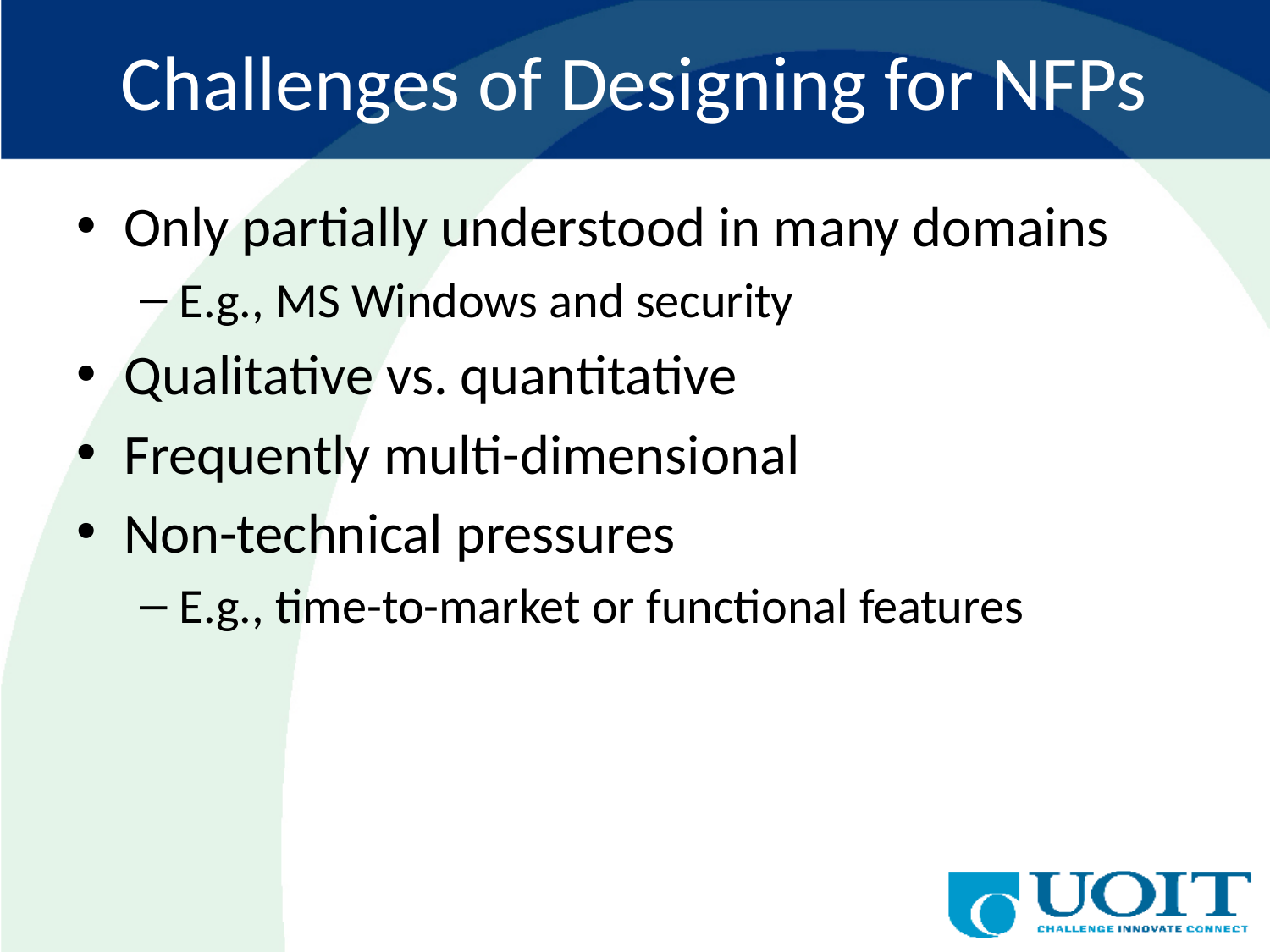

# Challenges of Designing for NFPs
Only partially understood in many domains
E.g., MS Windows and security
Qualitative vs. quantitative
Frequently multi-dimensional
Non-technical pressures
E.g., time-to-market or functional features